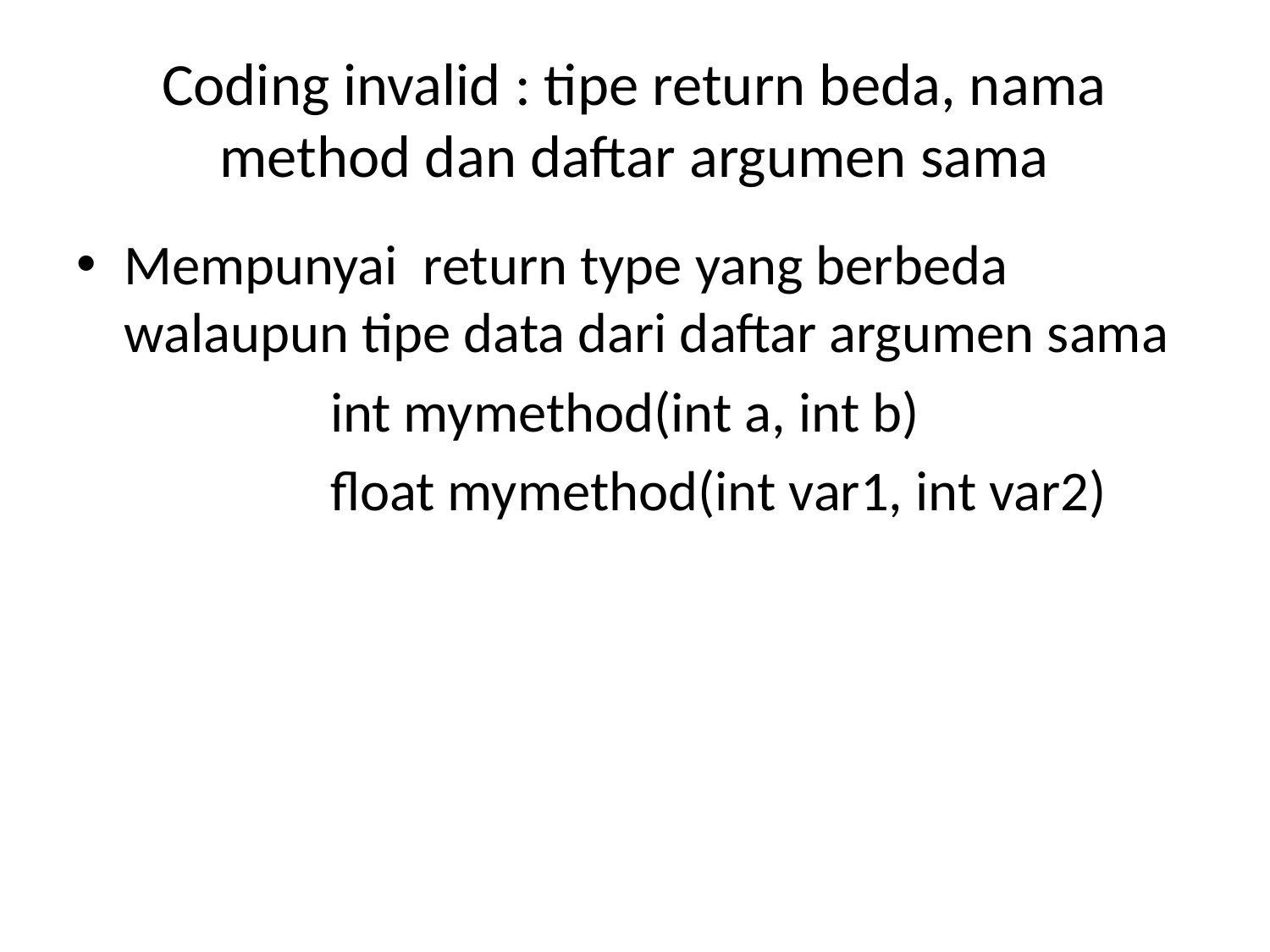

# Coding invalid : tipe return beda, nama method dan daftar argumen sama
Mempunyai  return type yang berbeda walaupun tipe data dari daftar argumen sama
		int mymethod(int a, int b)
		float mymethod(int var1, int var2)